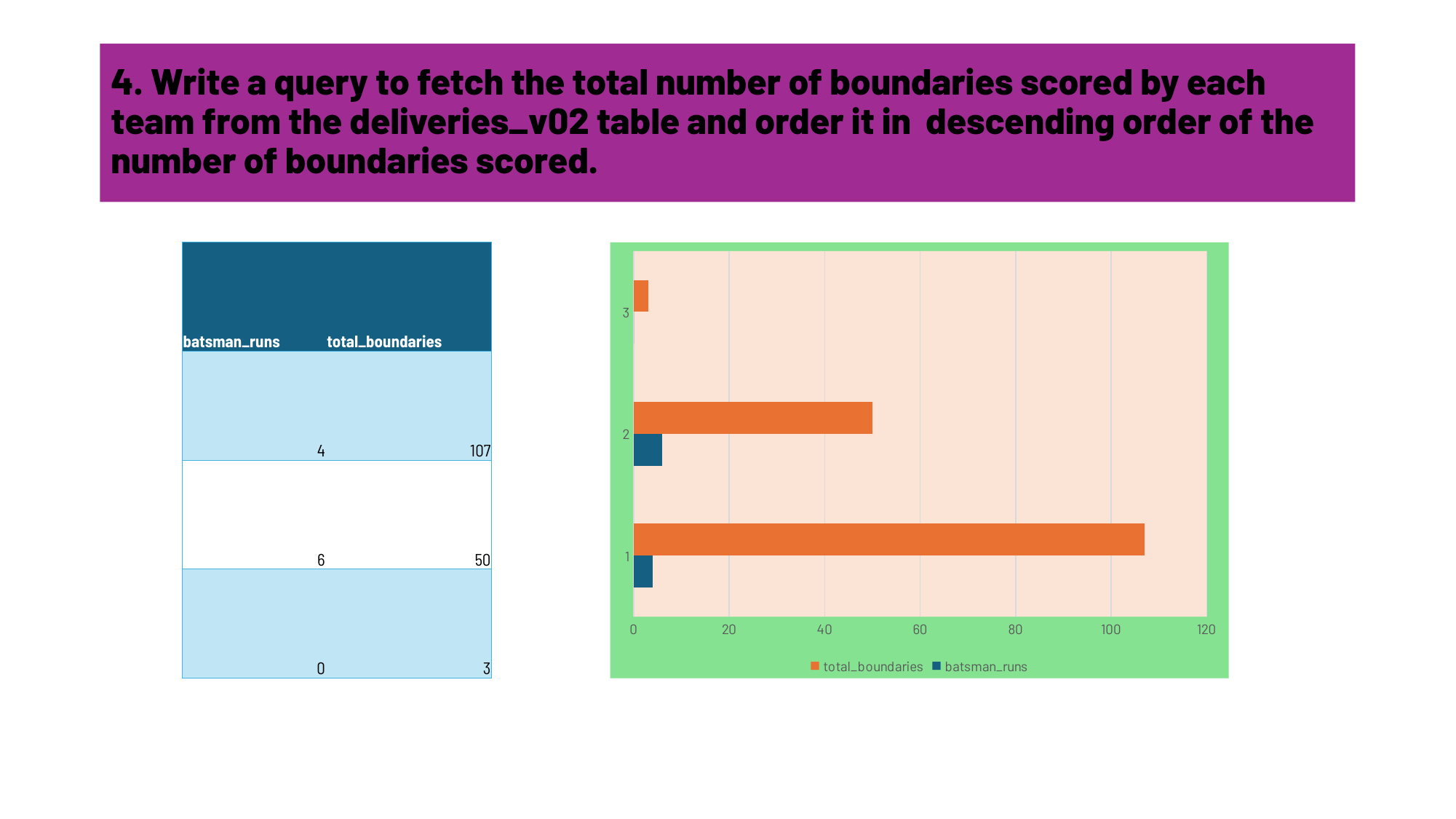

# 4. Write a query to fetch the total number of boundaries scored by each team from the deliveries_v02 table and order it in  descending order of the number of boundaries scored.
| batsman\_runs | total\_boundaries |
| --- | --- |
| 4 | 107 |
| 6 | 50 |
| 0 | 3 |

### Chart

| Category | batsman_runs | total_boundaries |
|---|---|---|